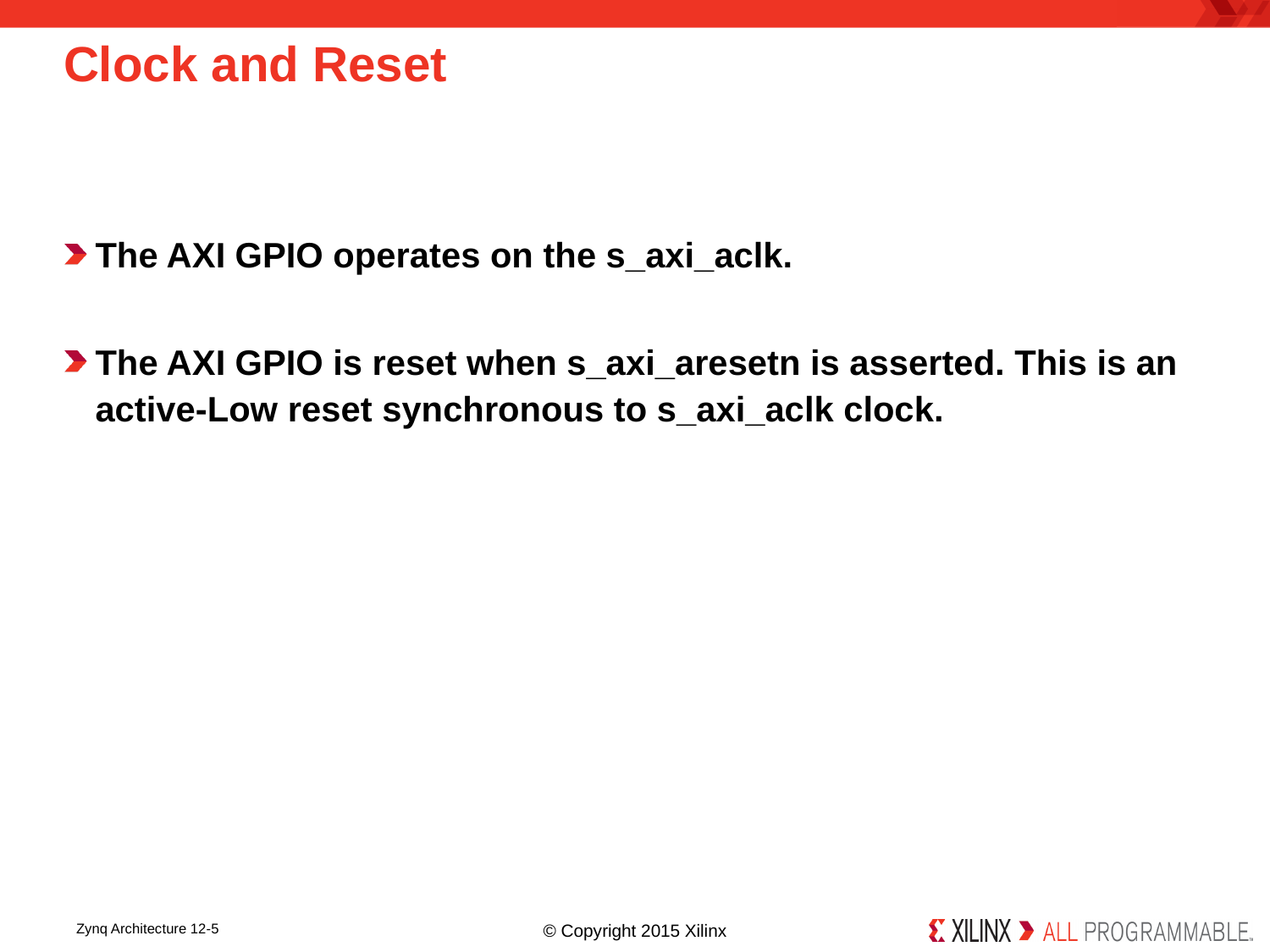

# Clock and Reset
The AXI GPIO operates on the s_axi_aclk.

The AXI GPIO is reset when s_axi_aresetn is asserted. This is an active-Low reset synchronous to s_axi_aclk clock.
Zynq Architecture 12-5
© Copyright 2015 Xilinx